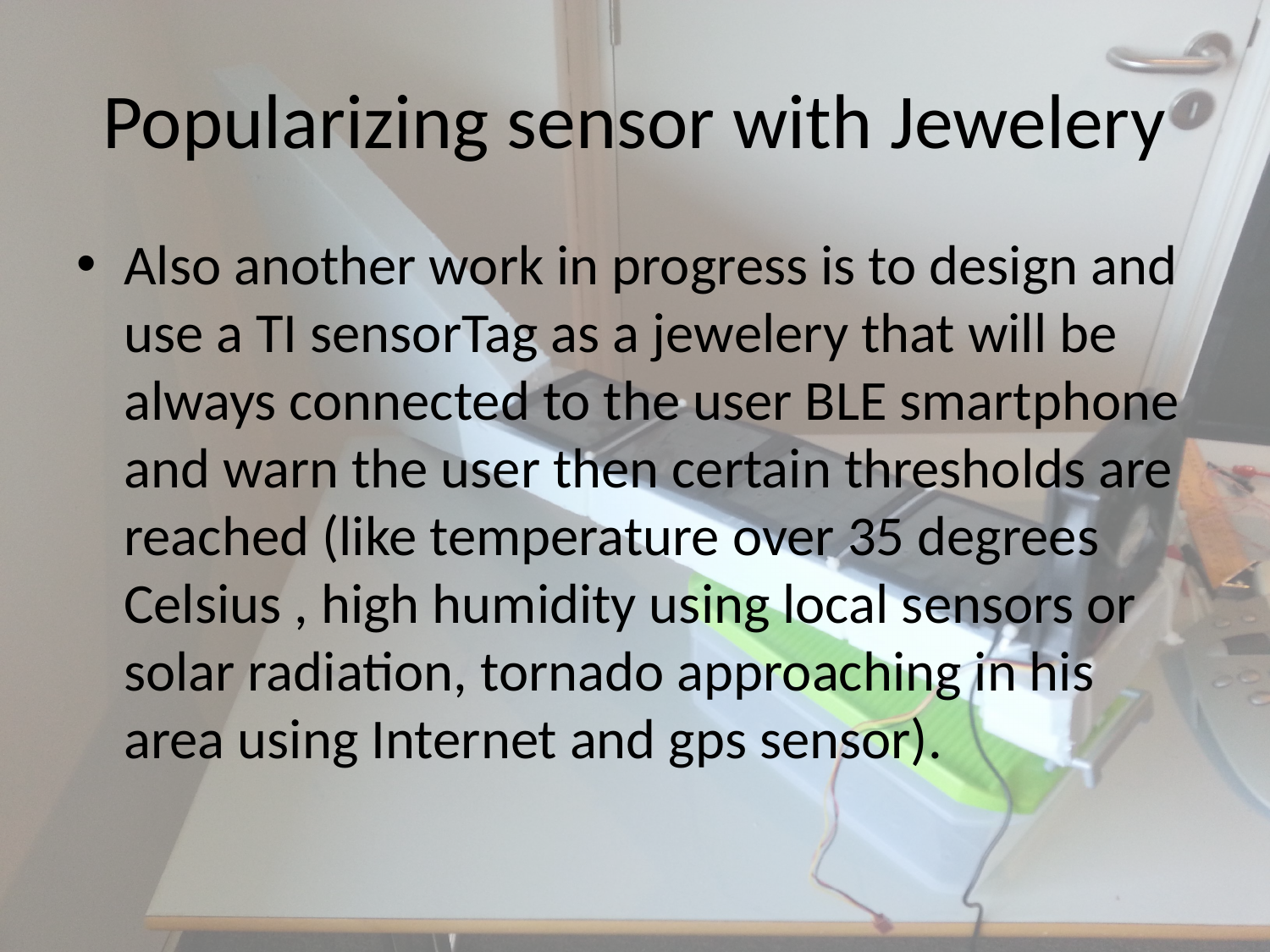

# Popularizing sensor with Jewelery
Also another work in progress is to design and use a TI sensorTag as a jewelery that will be always connected to the user BLE smartphone and warn the user then certain thresholds are reached (like temperature over 35 degrees Celsius , high humidity using local sensors or solar radiation, tornado approaching in his area using Internet and gps sensor).